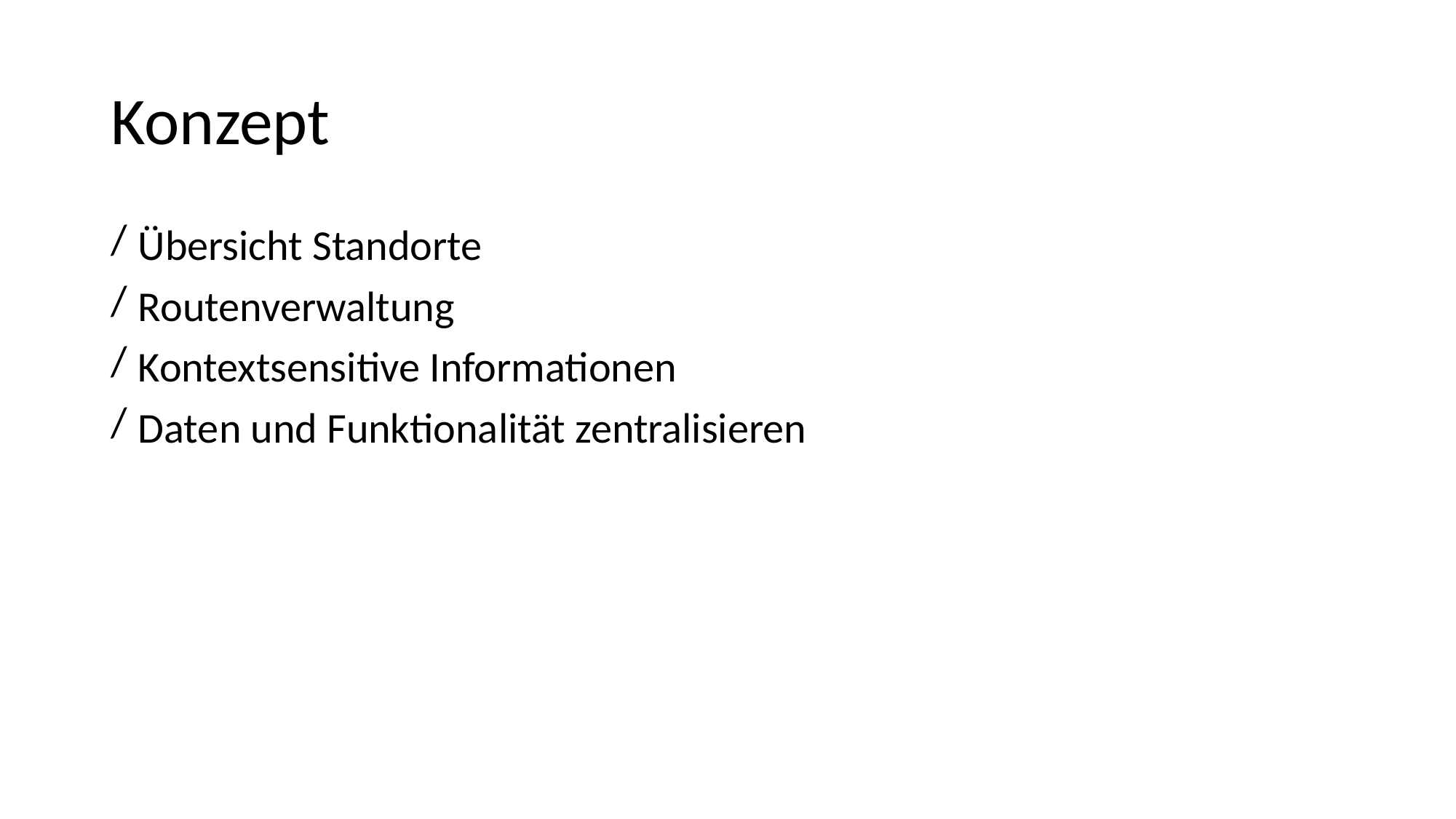

# Konzept
Übersicht Standorte
Routenverwaltung
Kontextsensitive Informationen
Daten und Funktionalität zentralisieren